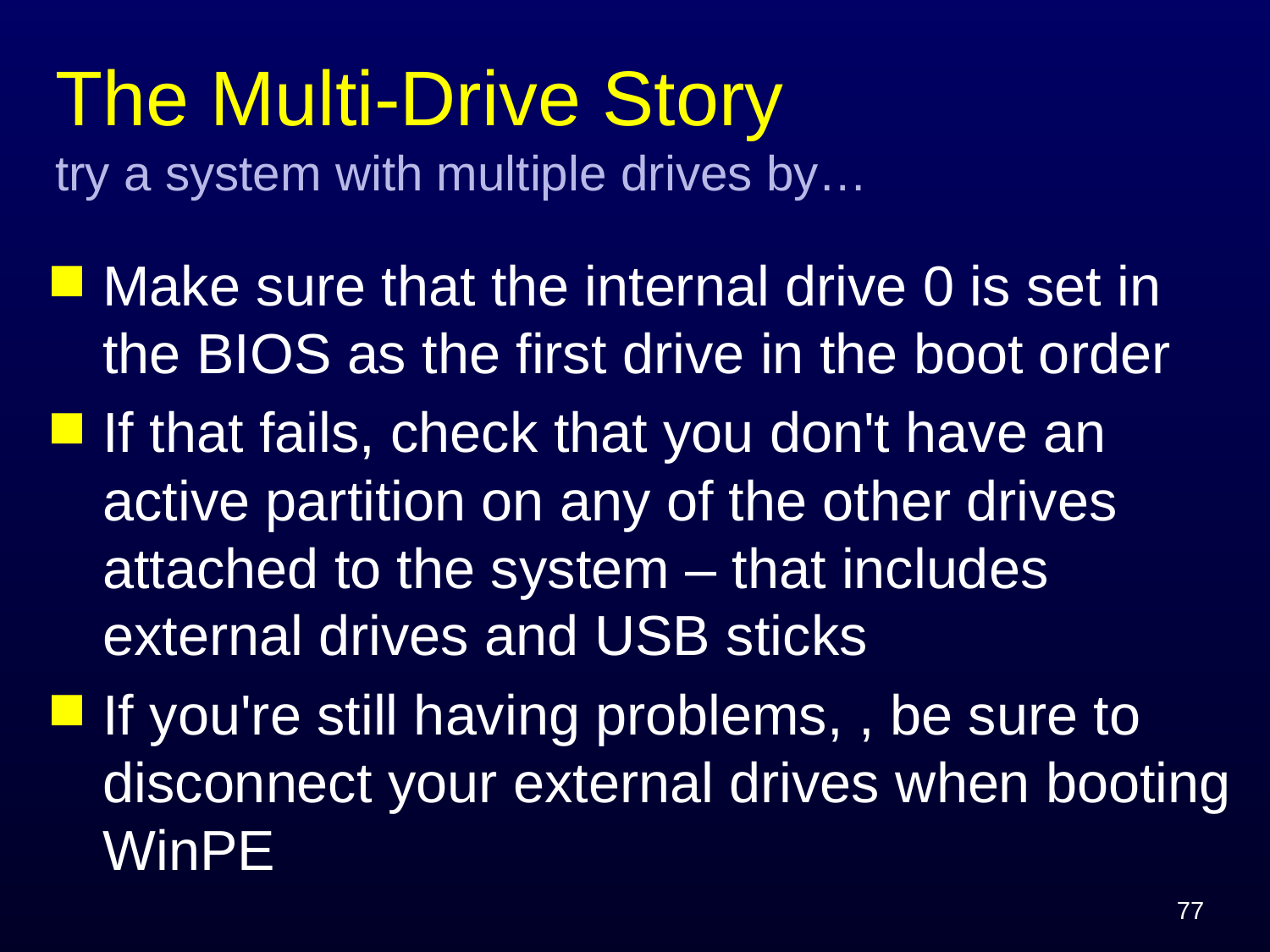

# The Multi-Drive Story try a system with multiple drives by…
Make sure that the internal drive 0 is set in the BIOS as the first drive in the boot order
If that fails, check that you don't have an active partition on any of the other drives attached to the system – that includes external drives and USB sticks
If you're still having problems, , be sure to disconnect your external drives when booting WinPE
77